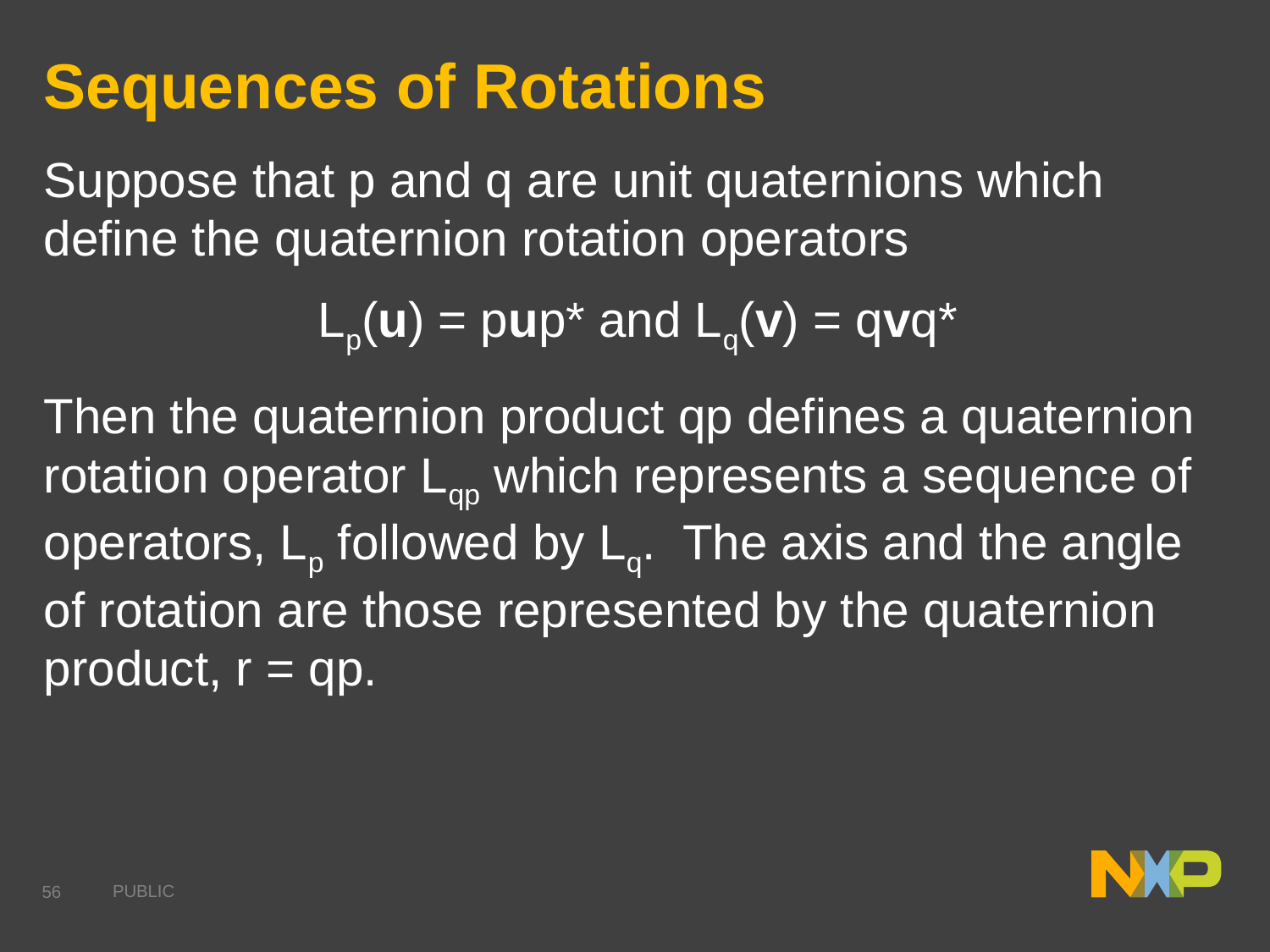

# Sequences of Rotations
Suppose that p and q are unit quaternions which define the quaternion rotation operators
Lp(u) = pup* and Lq(v) = qvq*
Then the quaternion product qp defines a quaternion rotation operator Lqp which represents a sequence of operators, Lp followed by Lq.  The axis and the angle of rotation are those represented by the quaternion product, r = qp.